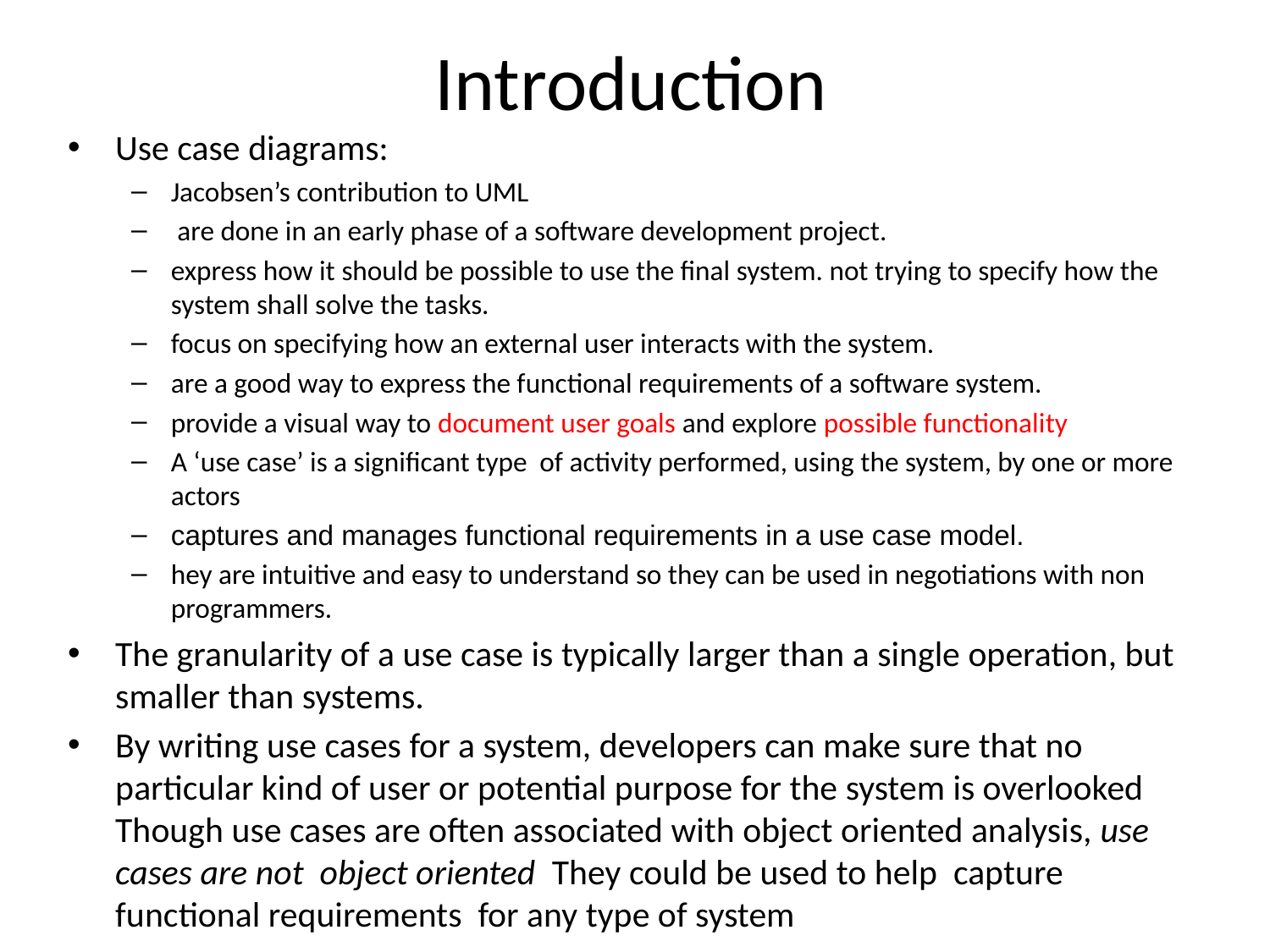

# Introduction
Use case diagrams:
Jacobsen’s contribution to UML
 are done in an early phase of a software development project.
express how it should be possible to use the final system. not trying to specify how the system shall solve the tasks.
focus on specifying how an external user interacts with the system.
are a good way to express the functional requirements of a software system.
provide a visual way to document user goals and explore possible functionality
A ‘use case’ is a significant type  of activity performed, using the system, by one or more actors
captures and manages functional requirements in a use case model.
hey are intuitive and easy to understand so they can be used in negotiations with non programmers.
The granularity of a use case is typically larger than a single operation, but smaller than systems.
By writing use cases for a system, developers can make sure that no particular kind of user or potential purpose for the system is overlooked Though use cases are often associated with object oriented analysis, use cases are not  object oriented  They could be used to help  capture functional requirements  for any type of system